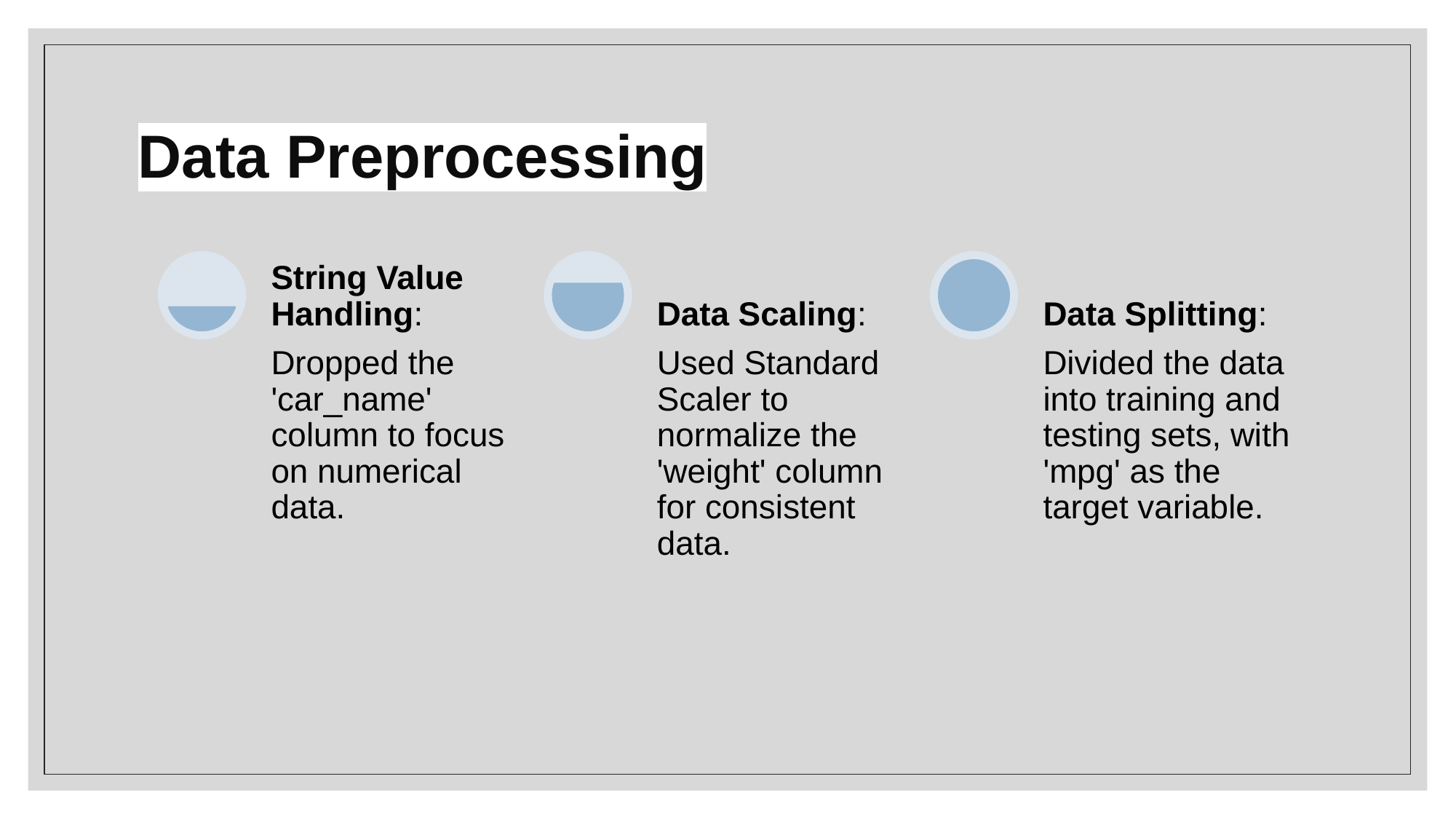

# Data Preprocessing
Dropped the 'car_name' column to focus on numerical data.
String Value Handling:
Used Standard Scaler to normalize the 'weight' column for consistent data.
Data Scaling:
Divided the data into training and testing sets, with 'mpg' as the target variable.
Data Splitting: